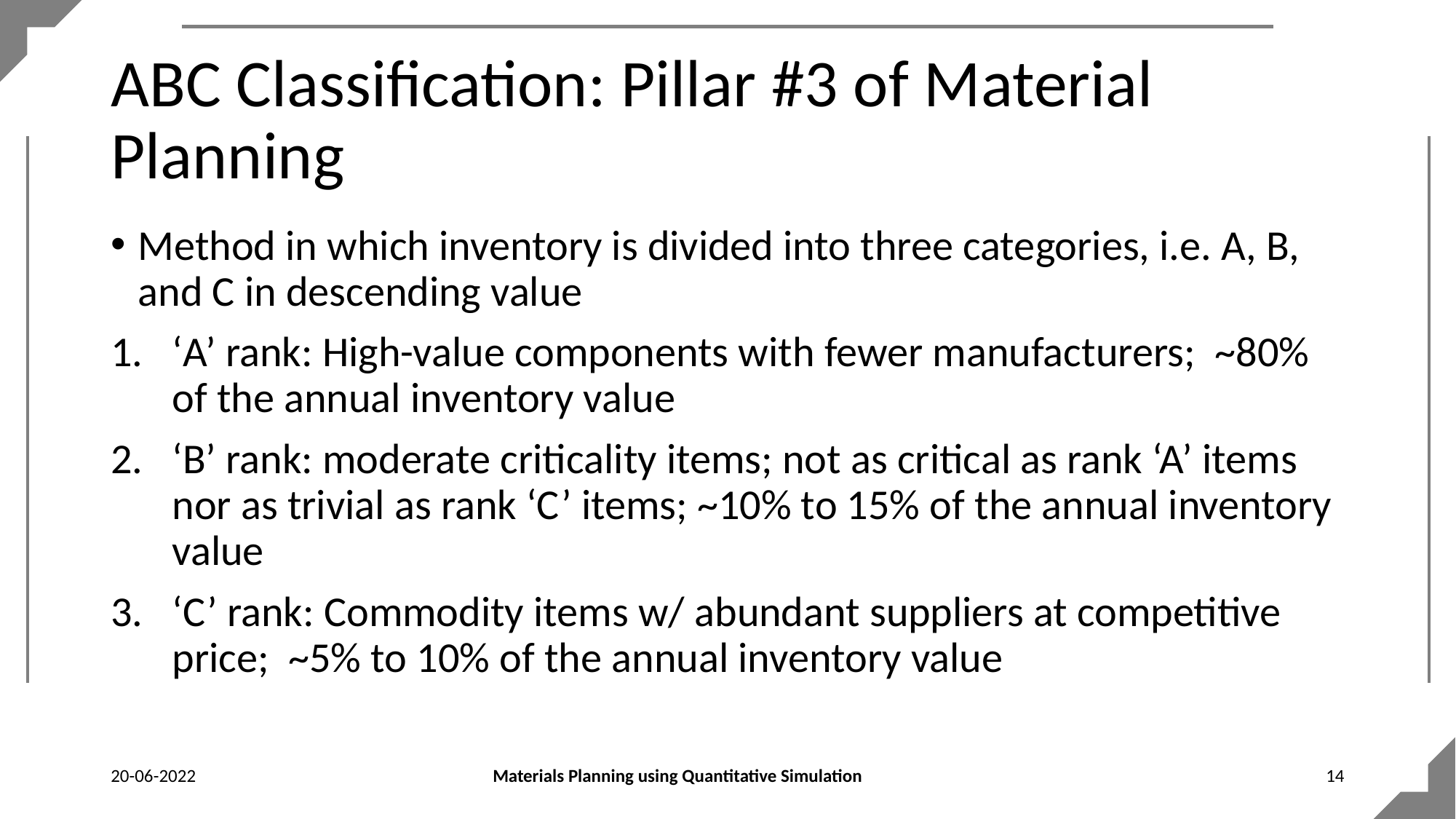

# ABC Classification: Pillar #3 of Material Planning
Method in which inventory is divided into three categories, i.e. A, B, and C in descending value
‘A’ rank: High-value components with fewer manufacturers;  ~80% of the annual inventory value
‘B’ rank: moderate criticality items; not as critical as rank ‘A’ items nor as trivial as rank ‘C’ items; ~10% to 15% of the annual inventory value
‘C’ rank: Commodity items w/ abundant suppliers at competitive price;  ~5% to 10% of the annual inventory value

20-06-2022
Materials Planning using Quantitative Simulation
14